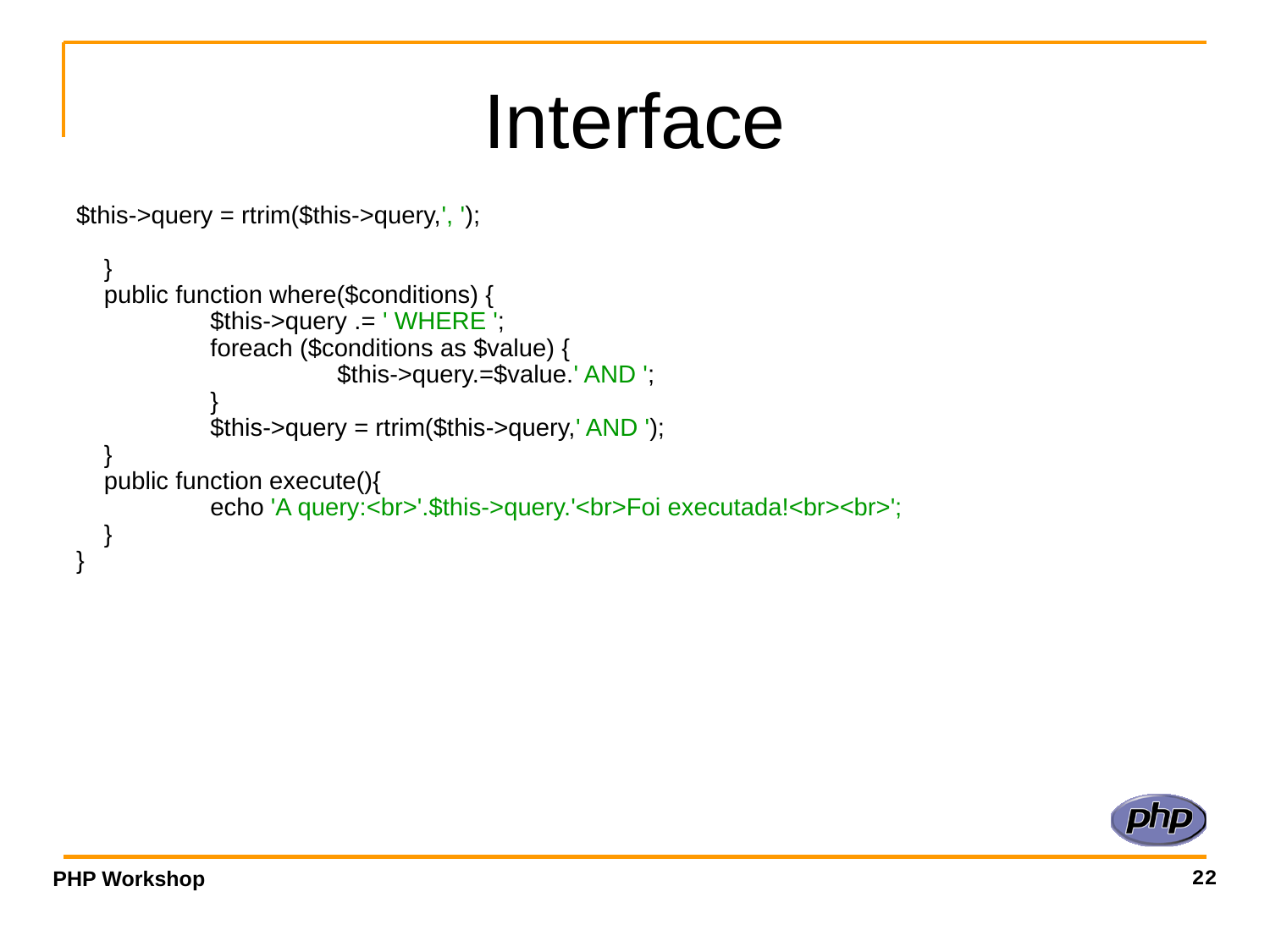

# Interface
$this->query = rtrim($this->query,', ');

    }
    public function where($conditions) {
   	 $this->query .= ' WHERE ';
   	 foreach ($conditions as $value) {
   		 $this->query.=$value.' AND ';
   	 }
   	 $this->query = rtrim($this->query,' AND ');
    }
    public function execute(){
   	 echo 'A query:<br>'.$this->query.'<br>Foi executada!<br><br>';
    }
}